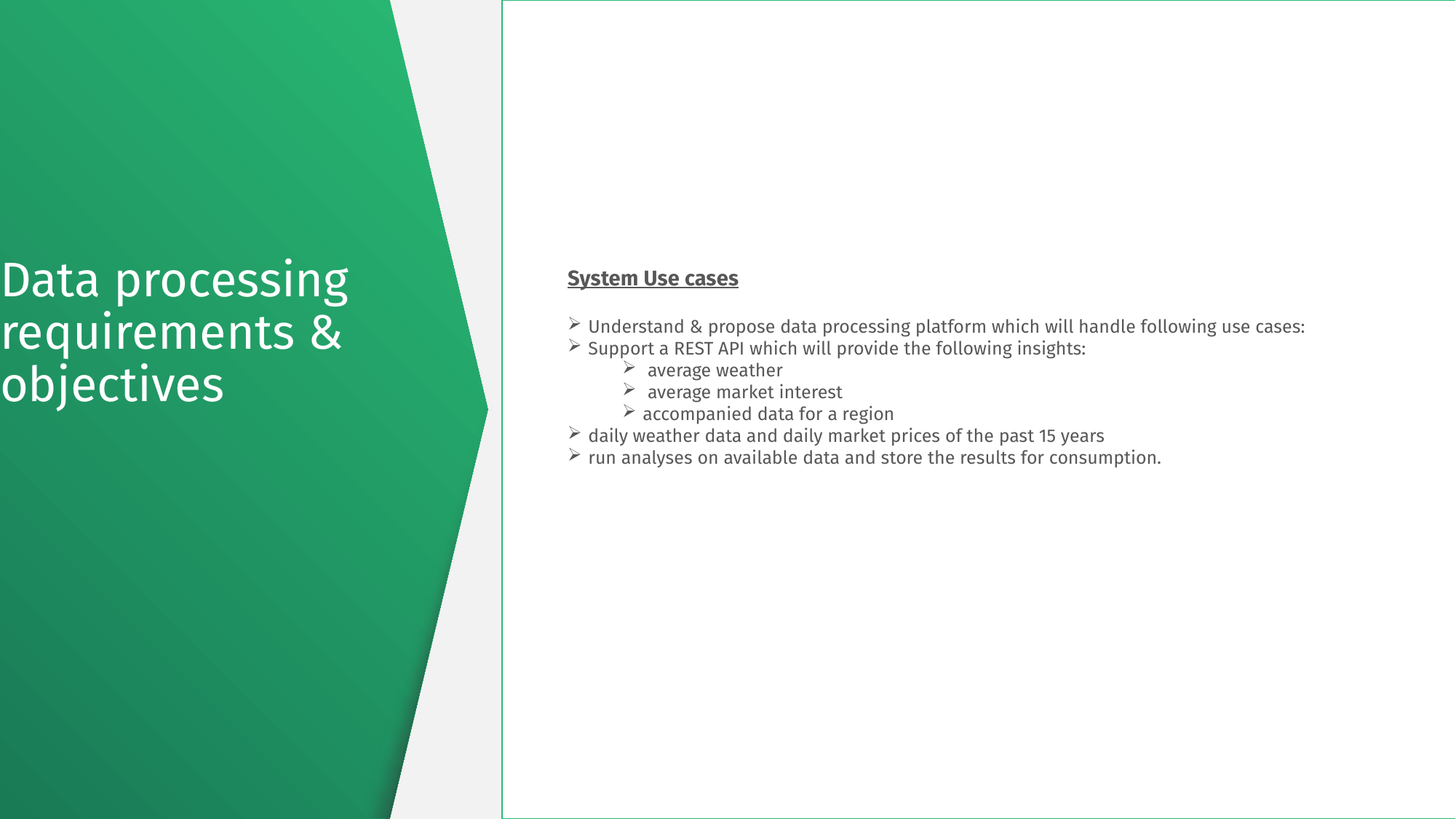

System Use cases

Understand & propose data processing platform which will handle following use cases:
Support a REST API which will provide the following insights:
 average weather
 average market interest
accompanied data for a region
daily weather data and daily market prices of the past 15 years
run analyses on available data and store the results for consumption.

# Data processing requirements & objectives